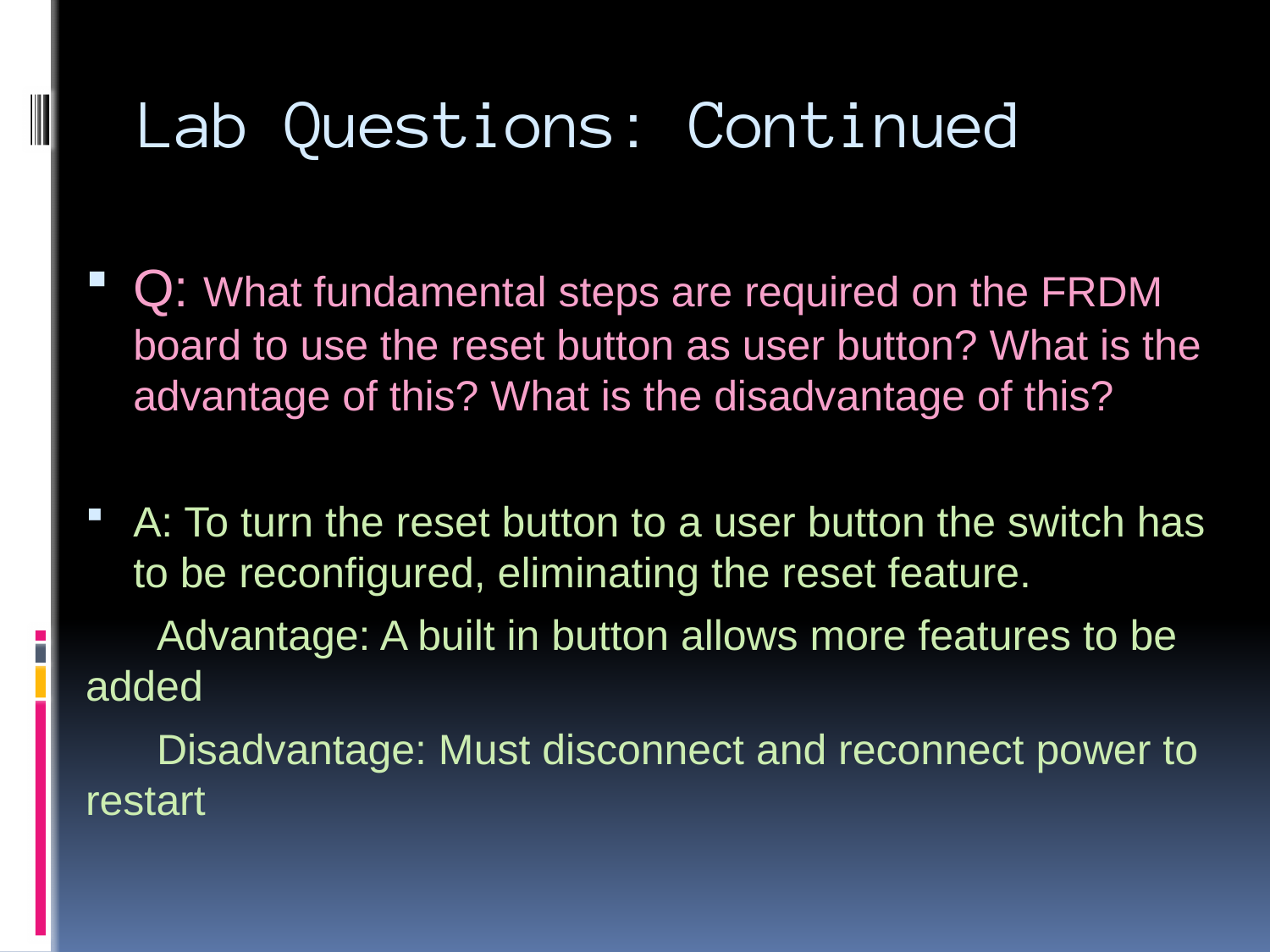

# Lab Questions: Continued
Q: What fundamental steps are required on the FRDM board to use the reset button as user button? What is the advantage of this? What is the disadvantage of this?

A: To turn the reset button to a user button the switch has to be reconfigured, eliminating the reset feature.
      Advantage: A built in button allows more features to be added
      Disadvantage: Must disconnect and reconnect power to restart